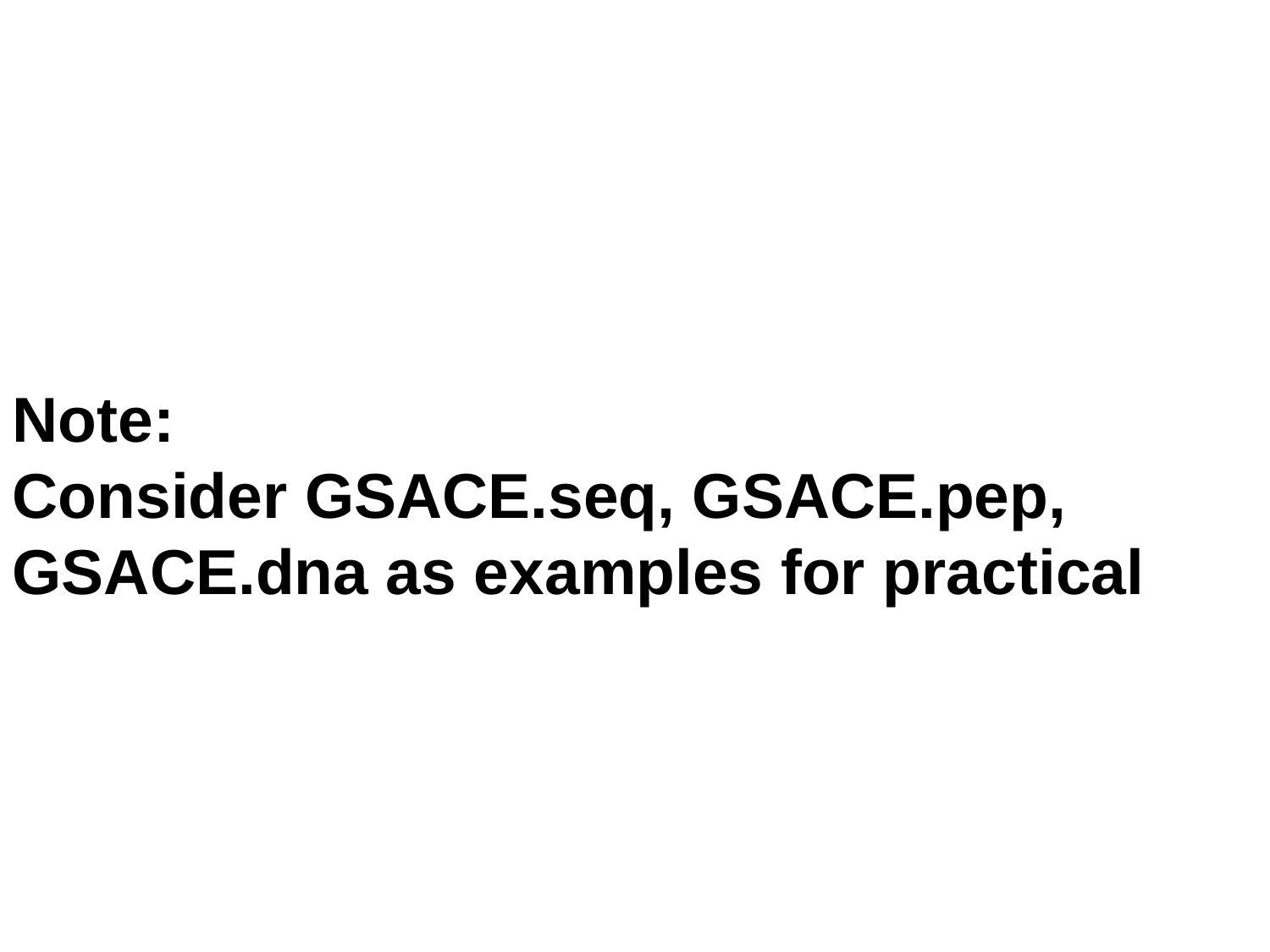

Note:
Consider GSACE.seq, GSACE.pep, GSACE.dna as examples for practical